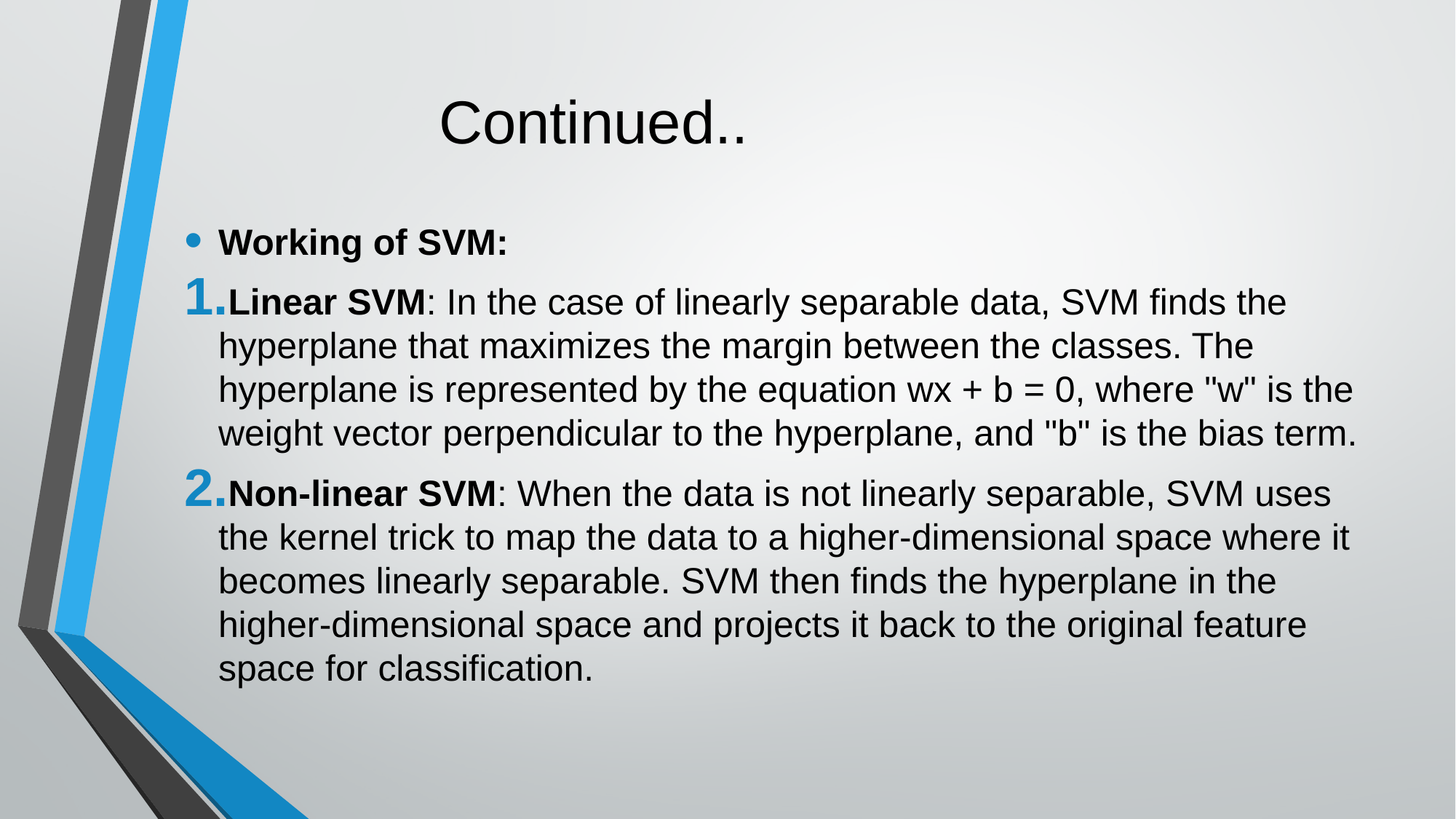

# Continued..
Working of SVM:
Linear SVM: In the case of linearly separable data, SVM finds the hyperplane that maximizes the margin between the classes. The hyperplane is represented by the equation wx + b = 0, where "w" is the weight vector perpendicular to the hyperplane, and "b" is the bias term.
Non-linear SVM: When the data is not linearly separable, SVM uses the kernel trick to map the data to a higher-dimensional space where it becomes linearly separable. SVM then finds the hyperplane in the higher-dimensional space and projects it back to the original feature space for classification.